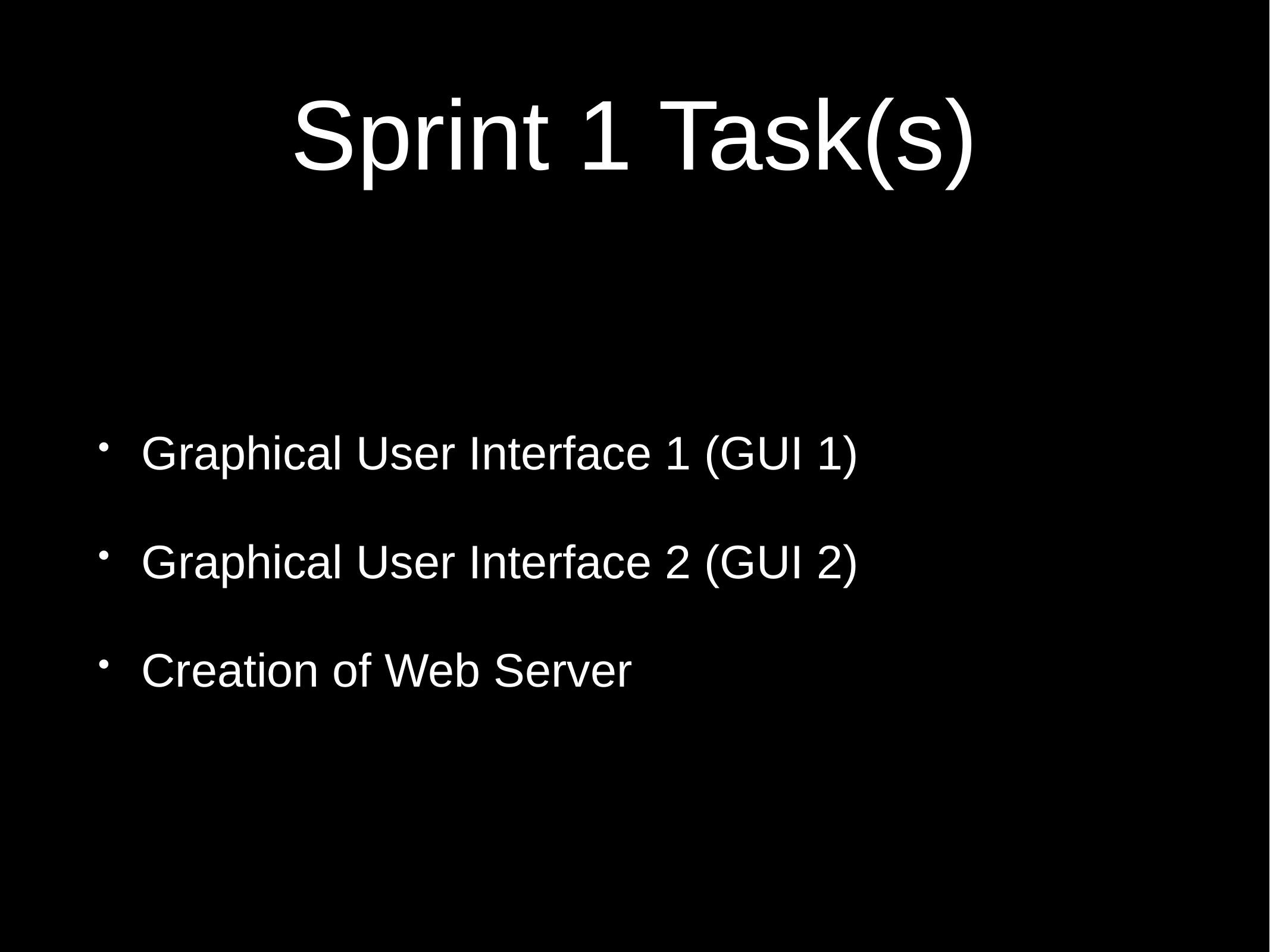

# Sprint 1 Task(s)
Graphical User Interface 1 (GUI 1)
Graphical User Interface 2 (GUI 2)
Creation of Web Server